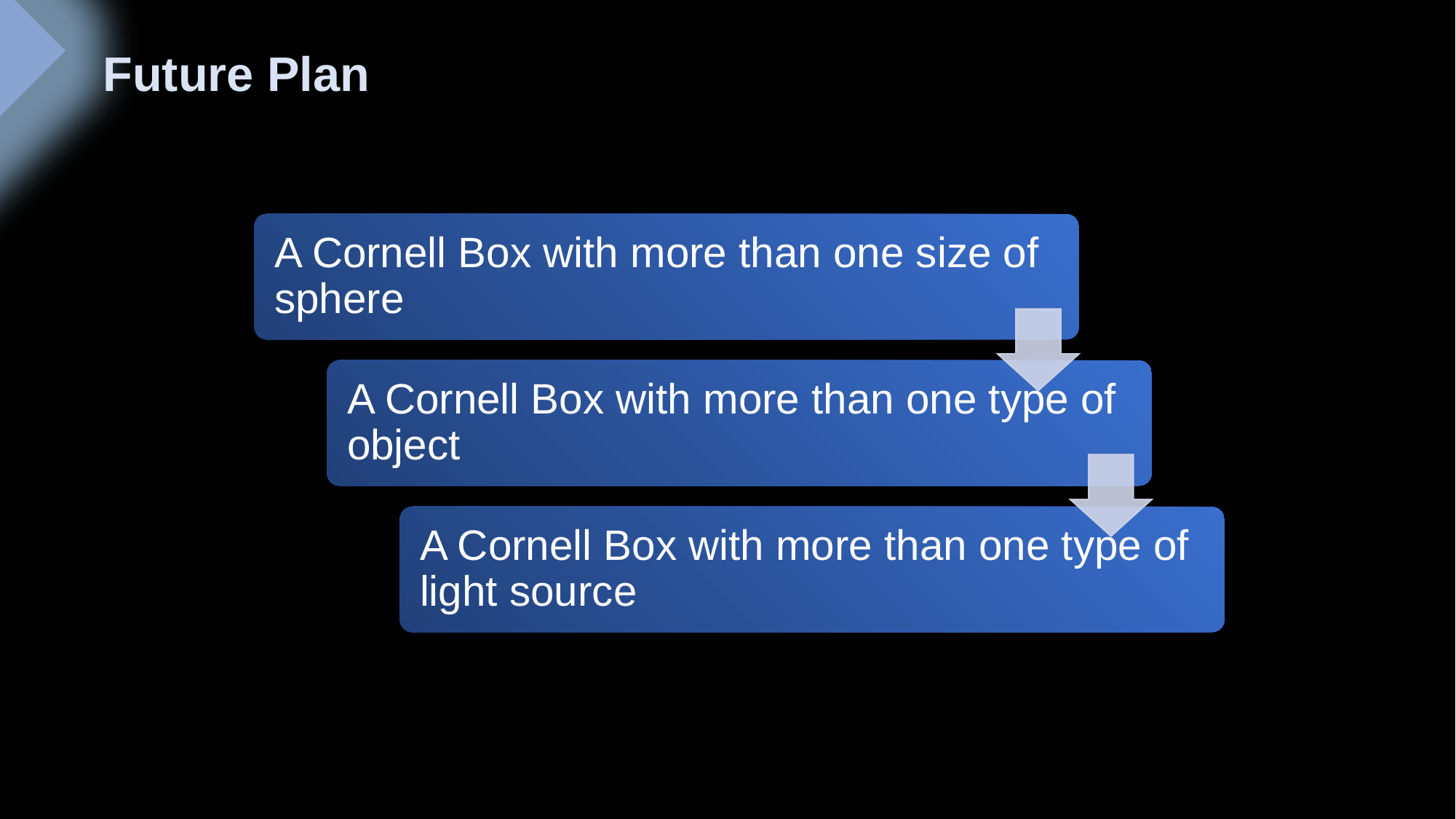

Future Plan
A Cornell Box with more than one size of sphere
A Cornell Box with more than one type of object
A Cornell Box with more than one type of light source